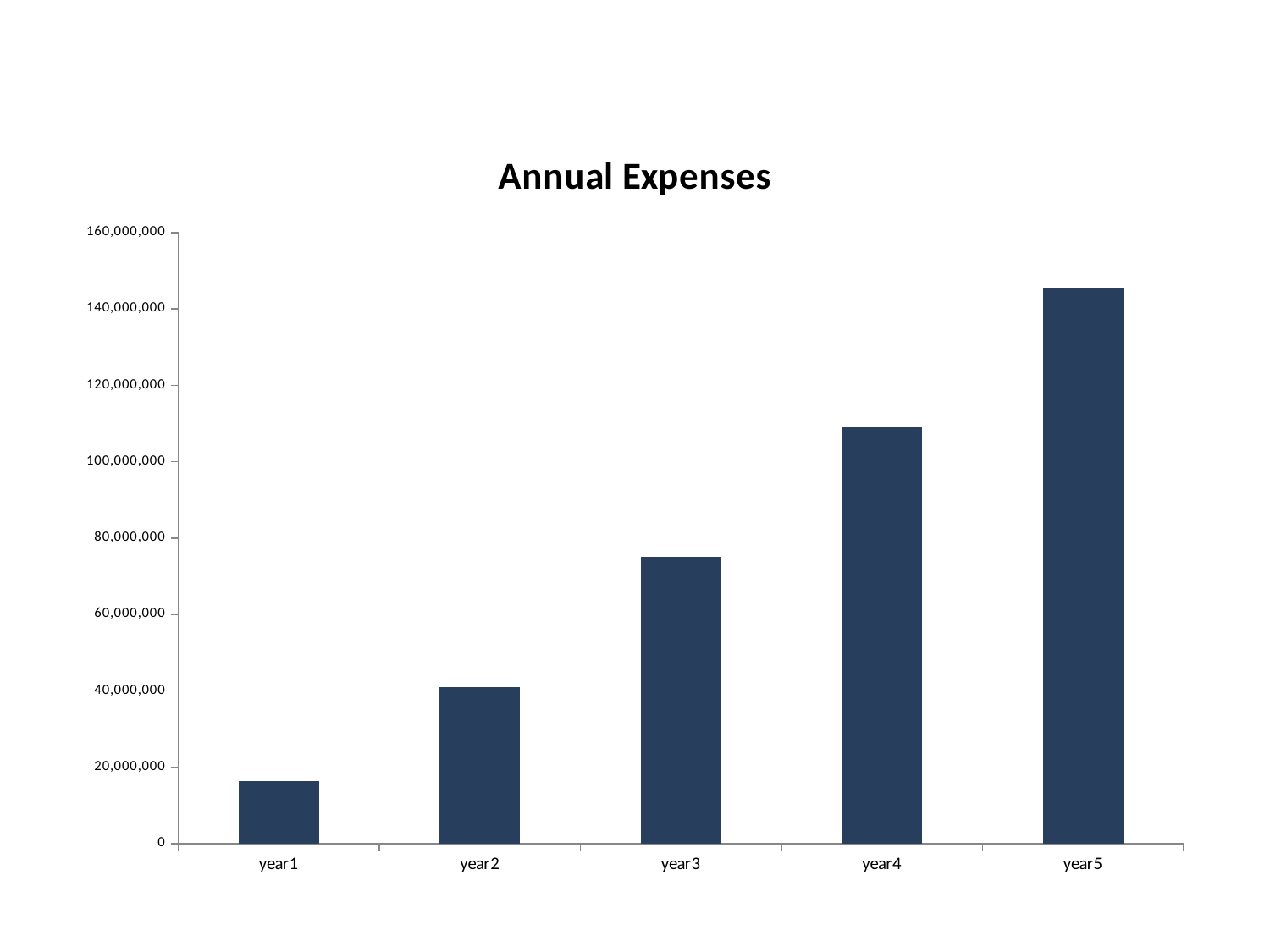

### Chart: Annual Expenses

| Category | cost |
|---|---|
| year1 | 16459387.736 |
| year2 | 40973949.646 |
| year3 | 75026314.928 |
| year4 | 109104856.242 |
| year5 | 145571095.766 |